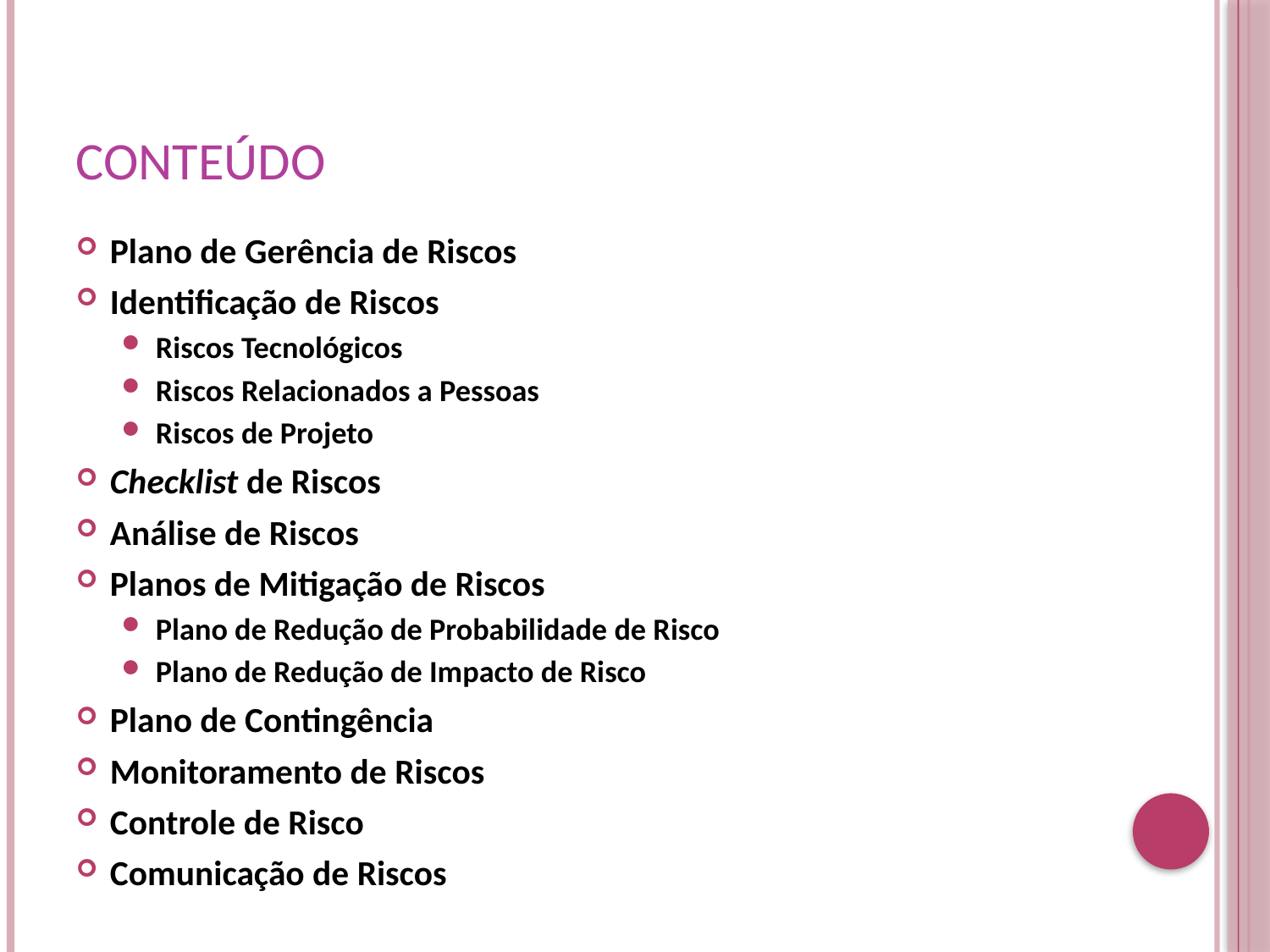

# Conteúdo
Plano de Gerência de Riscos
Identificação de Riscos
Riscos Tecnológicos
Riscos Relacionados a Pessoas
Riscos de Projeto
Checklist de Riscos
Análise de Riscos
Planos de Mitigação de Riscos
Plano de Redução de Probabilidade de Risco
Plano de Redução de Impacto de Risco
Plano de Contingência
Monitoramento de Riscos
Controle de Risco
Comunicação de Riscos